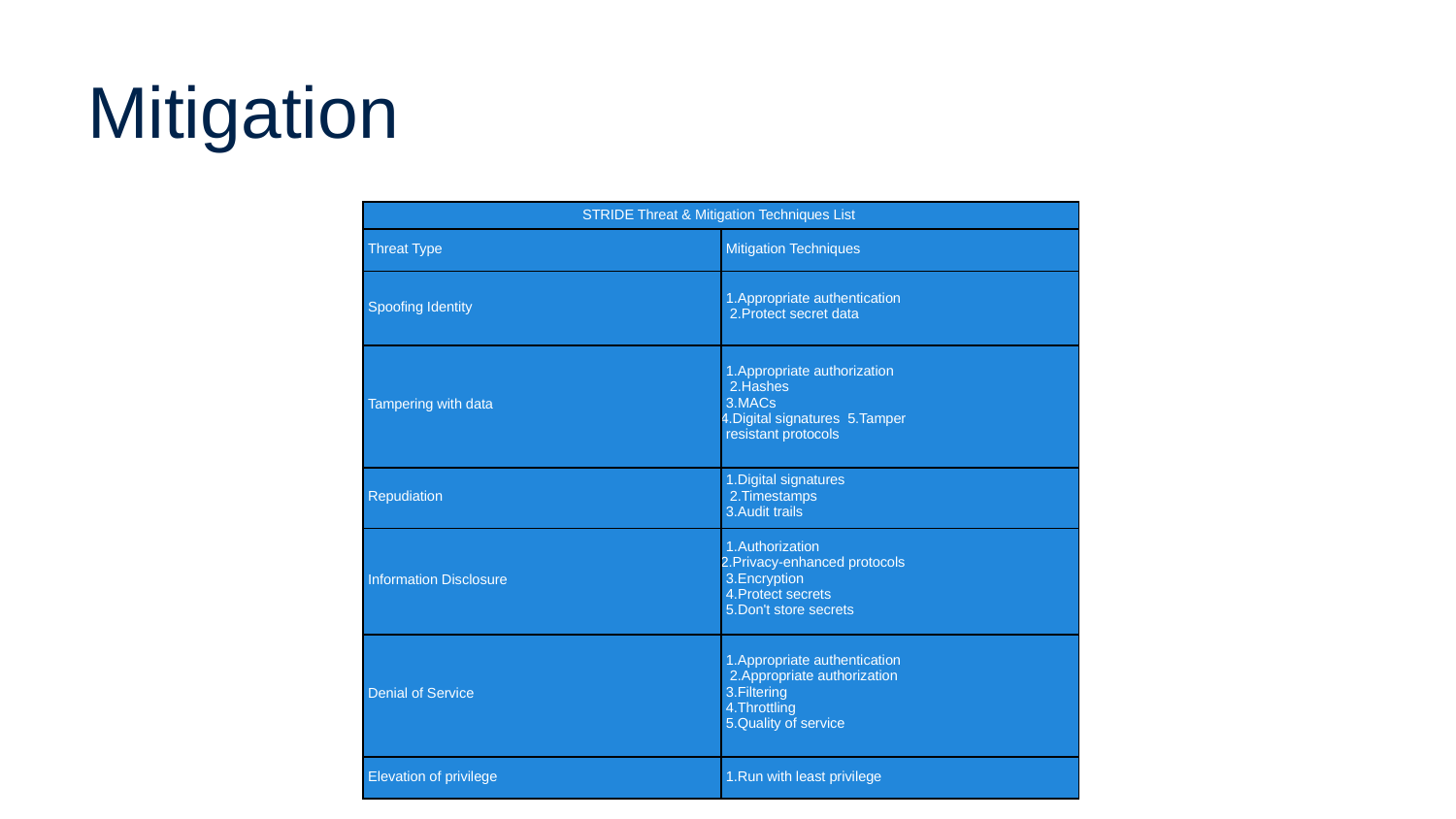

# Mitigation
| STRIDE Threat & Mitigation Techniques List |  |
| --- | --- |
| Threat Type | Mitigation Techniques |
| Spoofing Identity | 1.Appropriate authentication 2.Protect secret data |
| Tampering with data | 1.Appropriate authorization 2.Hashes MACs Digital signatures 5.Tamper resistant protocols |
| Repudiation | 1.Digital signatures 2.Timestamps 3.Audit trails |
| Information Disclosure | Authorization Privacy-enhanced protocols 3.Encryption Protect secrets Don't store secrets |
| Denial of Service | 1.Appropriate authentication 2.Appropriate authorization 3.Filtering 4.Throttling 5.Quality of service |
| Elevation of privilege | 1.Run with least privilege |